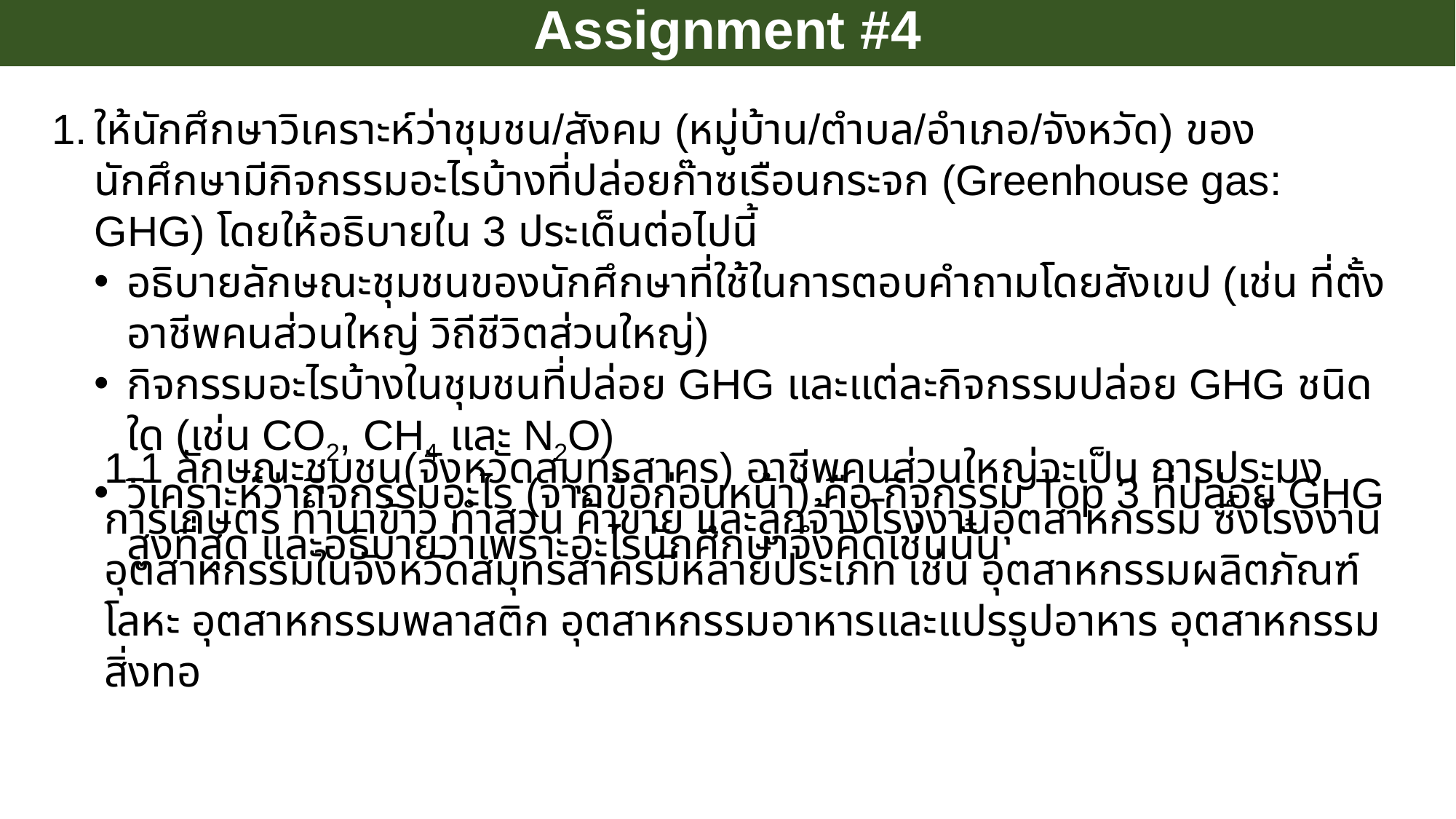

Assignment #4
1.	ให้นักศึกษาวิเคราะห์ว่าชุมชน/สังคม (หมู่บ้าน/ตำบล/อำเภอ/จังหวัด) ของนักศึกษามีกิจกรรมอะไรบ้างที่ปล่อยก๊าซเรือนกระจก (Greenhouse gas: GHG) โดยให้อธิบายใน 3 ประเด็นต่อไปนี้
อธิบายลักษณะชุมชนของนักศึกษาที่ใช้ในการตอบคำถามโดยสังเขป (เช่น ที่ตั้ง อาชีพคนส่วนใหญ่ วิถีชีวิตส่วนใหญ่)
กิจกรรมอะไรบ้างในชุมชนที่ปล่อย GHG และแต่ละกิจกรรมปล่อย GHG ชนิดใด (เช่น CO2, CH4 และ N2O)
วิเคราะห์ว่ากิจกรรมอะไร (จากข้อก่อนหน้า) คือ กิจกรรม Top 3 ที่ปล่อย GHG สูงที่สุด และอธิบายว่าเพราะอะไรนักศึกษาจึงคิดเช่นนั้น
1.1 ลักษณะชุมชน(จังหวัดสมุทรสาคร) อาชีพคนส่วนใหญ่จะเป็น การประมง การเกษตร ทำนาข้าว ทำสวน ค้าขาย และลูกจ้างโรงงานอุตสาหกรรม ซึ่งโรงงานอุตสาหกรรมในจังหวัดสมุทรสาครมีหลายประเภท เช่น อุตสาหกรรมผลิตภัณฑ์โลหะ อุตสาหกรรมพลาสติก อุตสาหกรรมอาหารและแปรรูปอาหาร อุตสาหกรรมสิ่งทอ